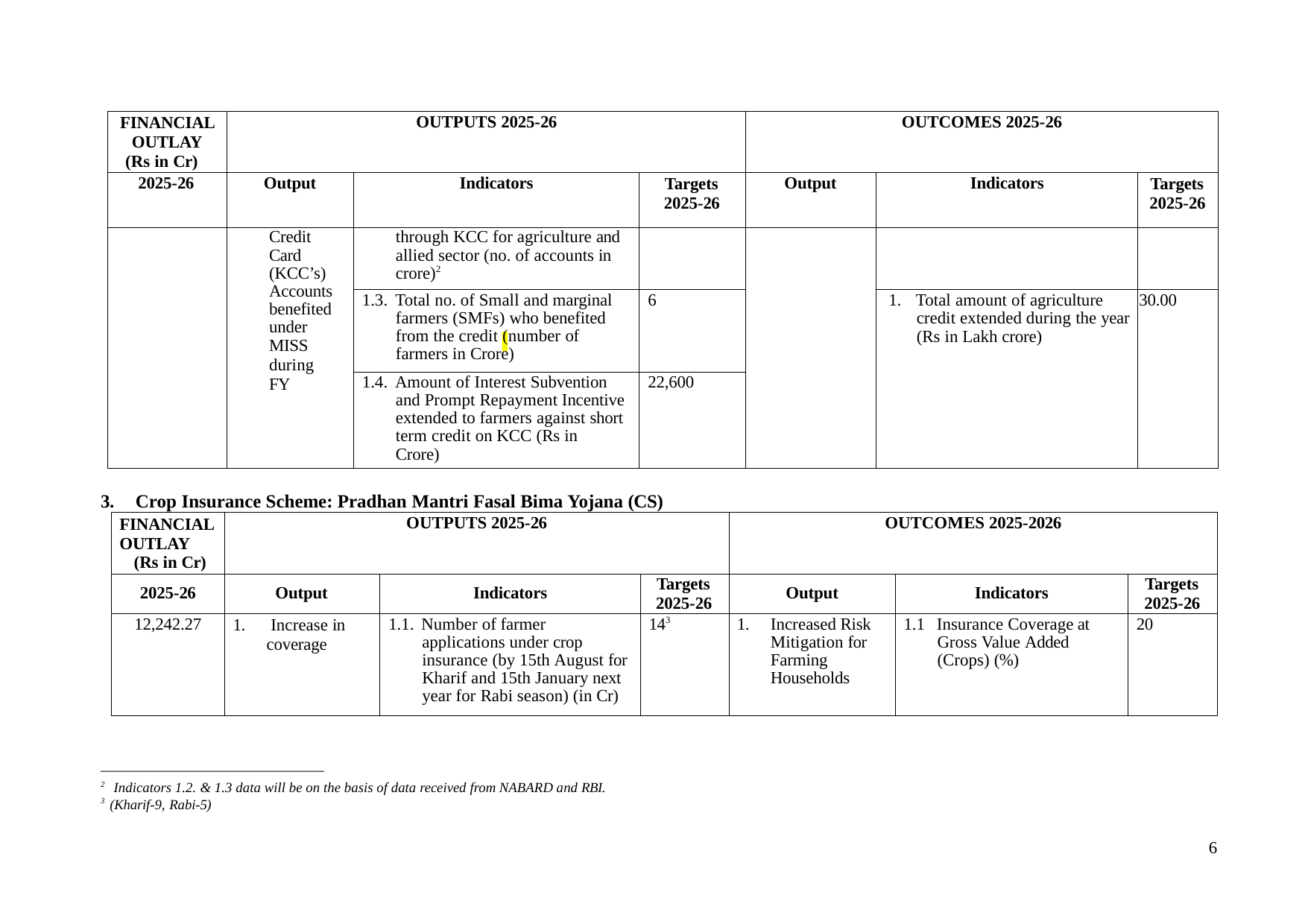

| FINANCIAL OUTLAY (Rs in Cr) | OUTPUTS 2025-26 |  |  | OUTCOMES 2025-26 |  |  |
| --- | --- | --- | --- | --- | --- | --- |
| 2025-26 | Output | Indicators | Targets 2025-26 | Output | Indicators | Targets 2025-26 |
|  | Credit Card (KCC’s) Accounts benefited under MISS during FY | through KCC for agriculture and allied sector (no. of accounts in crore)2 |  |  |  |  |
|  |  | 1.3. Total no. of Small and marginal farmers (SMFs) who benefited from the credit (number of farmers in Crore) | 6 |  | 1. Total amount of agriculture credit extended during the year (Rs in Lakh crore) | 30.00 |
|  |  | 1.4. Amount of Interest Subvention and Prompt Repayment Incentive extended to farmers against short term credit on KCC (Rs in Crore) | 22,600 |  |  |  |

3.	Crop Insurance Scheme: Pradhan Mantri Fasal Bima Yojana (CS)
| FINANCIAL OUTLAY (Rs in Cr) | OUTPUTS 2025-26 |  |  | OUTCOMES 2025-2026 |  |  |
| --- | --- | --- | --- | --- | --- | --- |
| 2025-26 | Output | Indicators | Targets 2025-26 | Output | Indicators | Targets 2025-26 |
| 12,242.27 | 1. Increase in coverage | 1.1. Number of farmer applications under crop insurance (by 15th August for Kharif and 15th January next year for Rabi season) (in Cr) | 143 | 1. Increased Risk Mitigation for Farming Households | 1.1 Insurance Coverage at Gross Value Added (Crops) (%) | 20 |

2 Indicators 1.2. & 1.3 data will be on the basis of data received from NABARD and RBI.
3 (Kharif-9, Rabi-5)
6